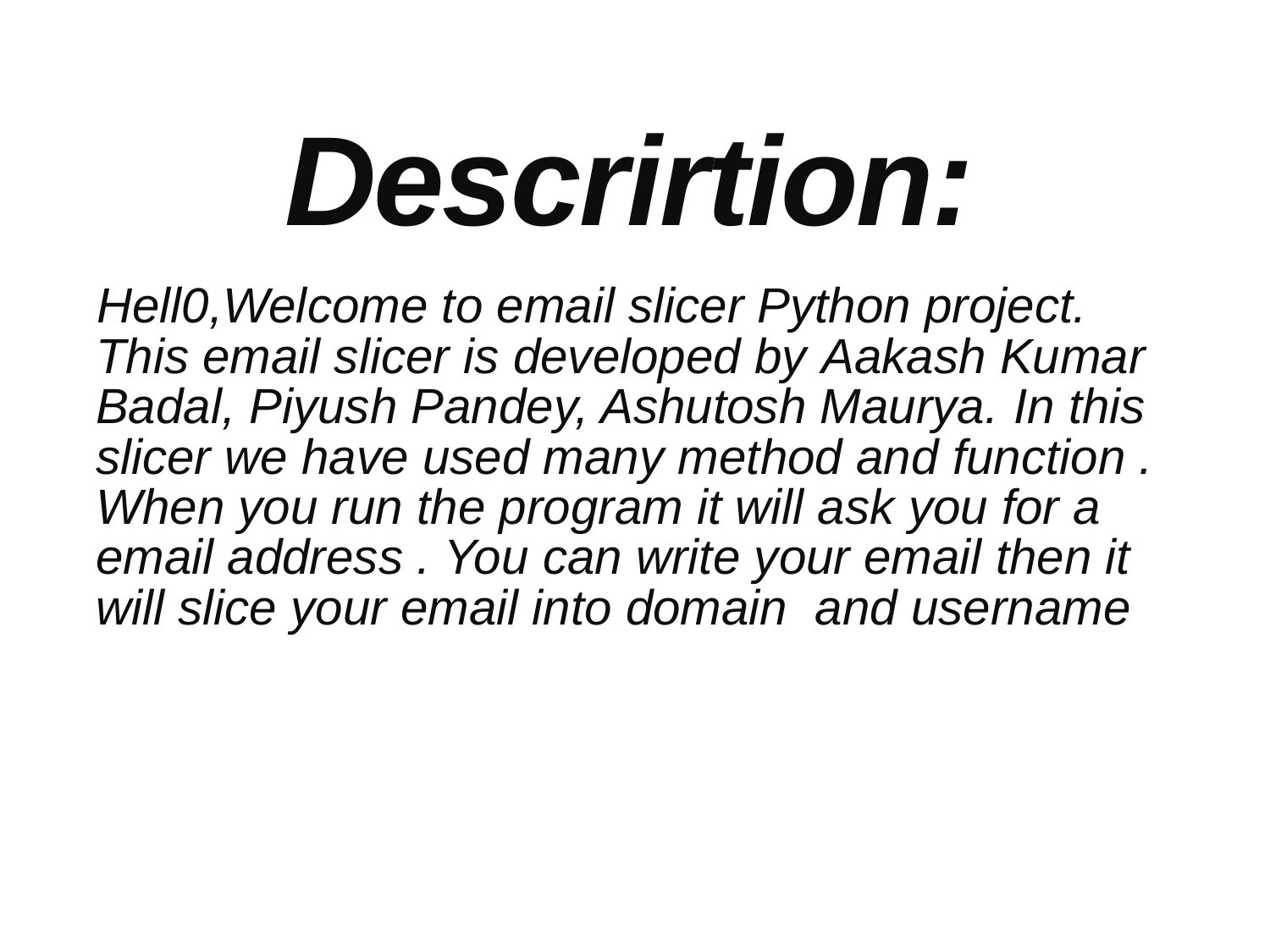

# Descrirtion:
Hell0,Welcome to email slicer Python project. This email slicer is developed by Aakash Kumar Badal, Piyush Pandey, Ashutosh Maurya. In this slicer we have used many method and function . When you run the program it will ask you for a email address . You can write your email then it will slice your email into domain  and username